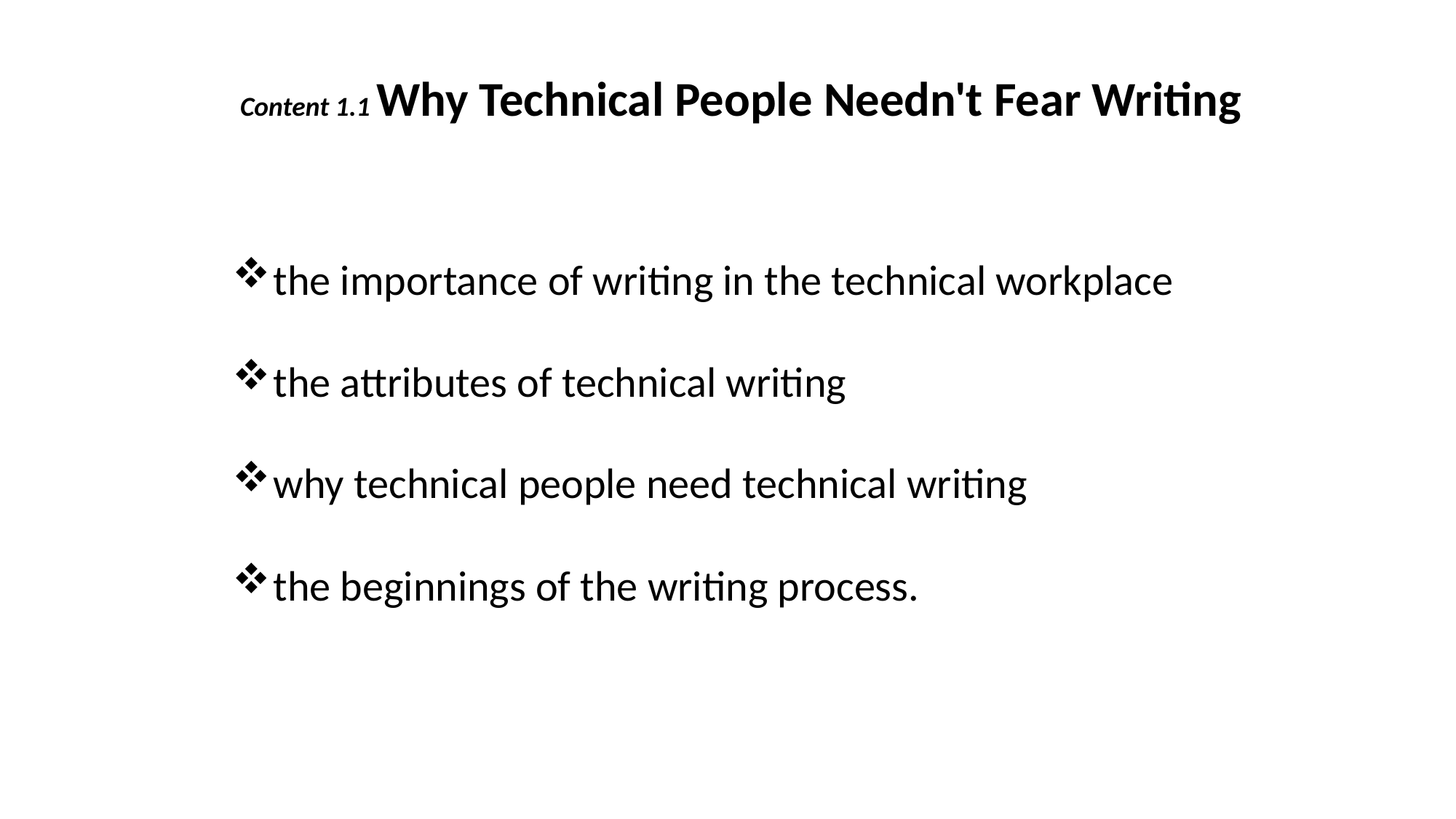

Content 1.1 Why Technical People Needn't Fear Writing

the importance of writing in the technical workplace
the attributes of technical writing
why technical people need technical writing
the beginnings of the writing process.